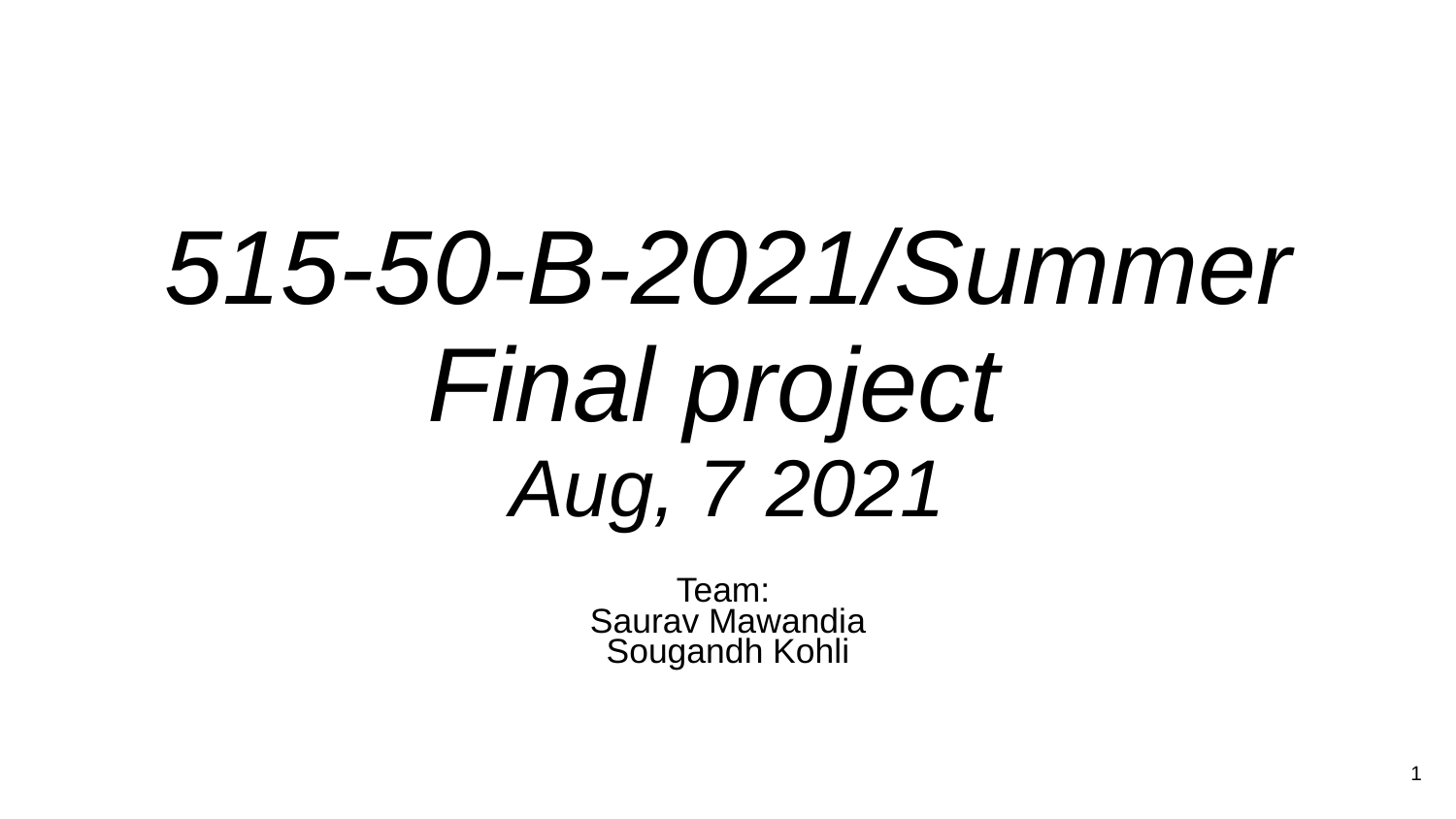

# 515-50-B-2021/Summer
Final project
Aug, 7 2021
Team:
Saurav Mawandia
Sougandh Kohli
1